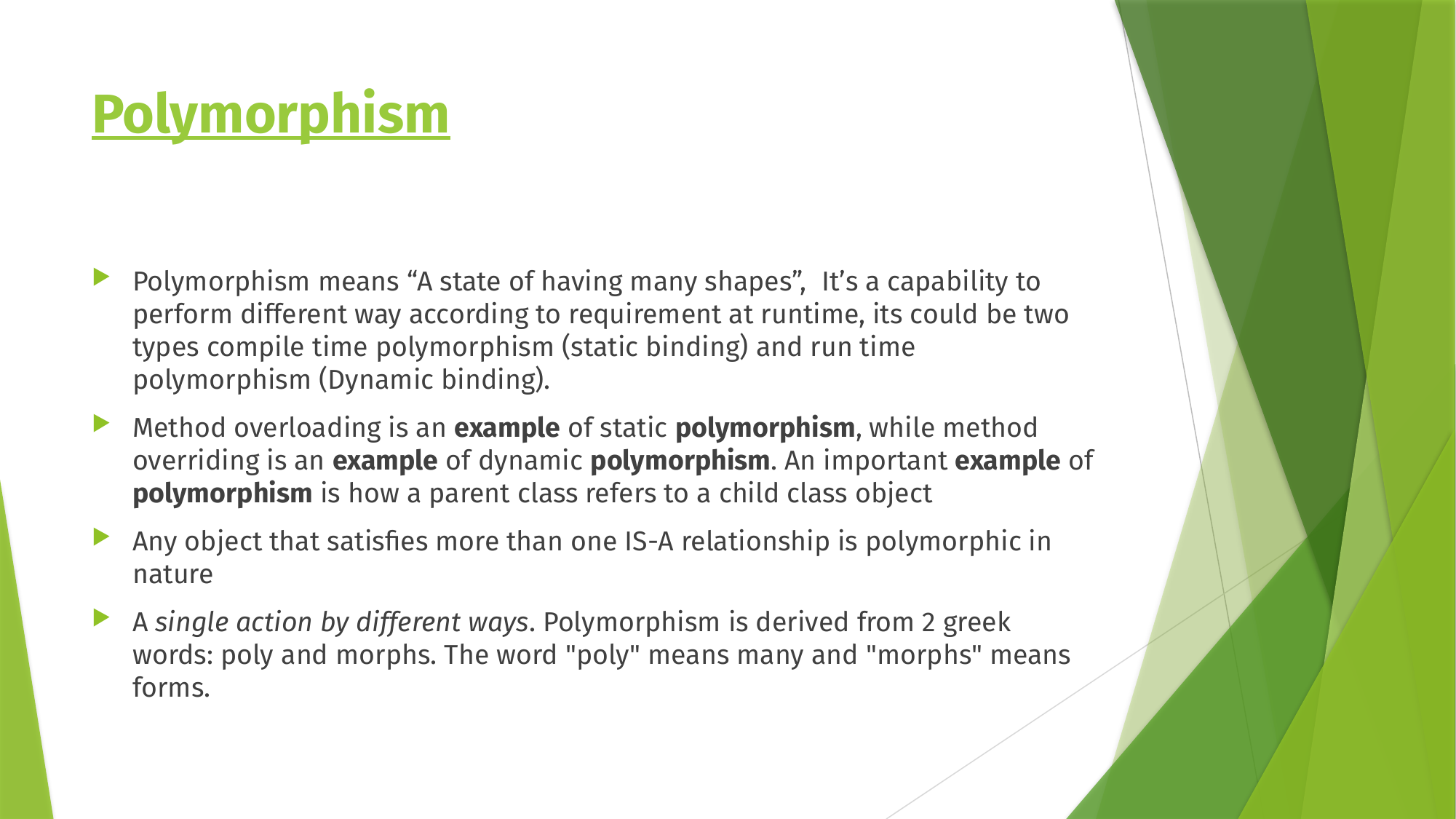

# Polymorphism
Polymorphism means “A state of having many shapes”,  It’s a capability to perform different way according to requirement at runtime, its could be two types compile time polymorphism (static binding) and run time polymorphism (Dynamic binding).
Method overloading is an example of static polymorphism, while method overriding is an example of dynamic polymorphism. An important example of polymorphism is how a parent class refers to a child class object
Any object that satisfies more than one IS-A relationship is polymorphic in nature
A single action by different ways. Polymorphism is derived from 2 greek words: poly and morphs. The word "poly" means many and "morphs" means forms.